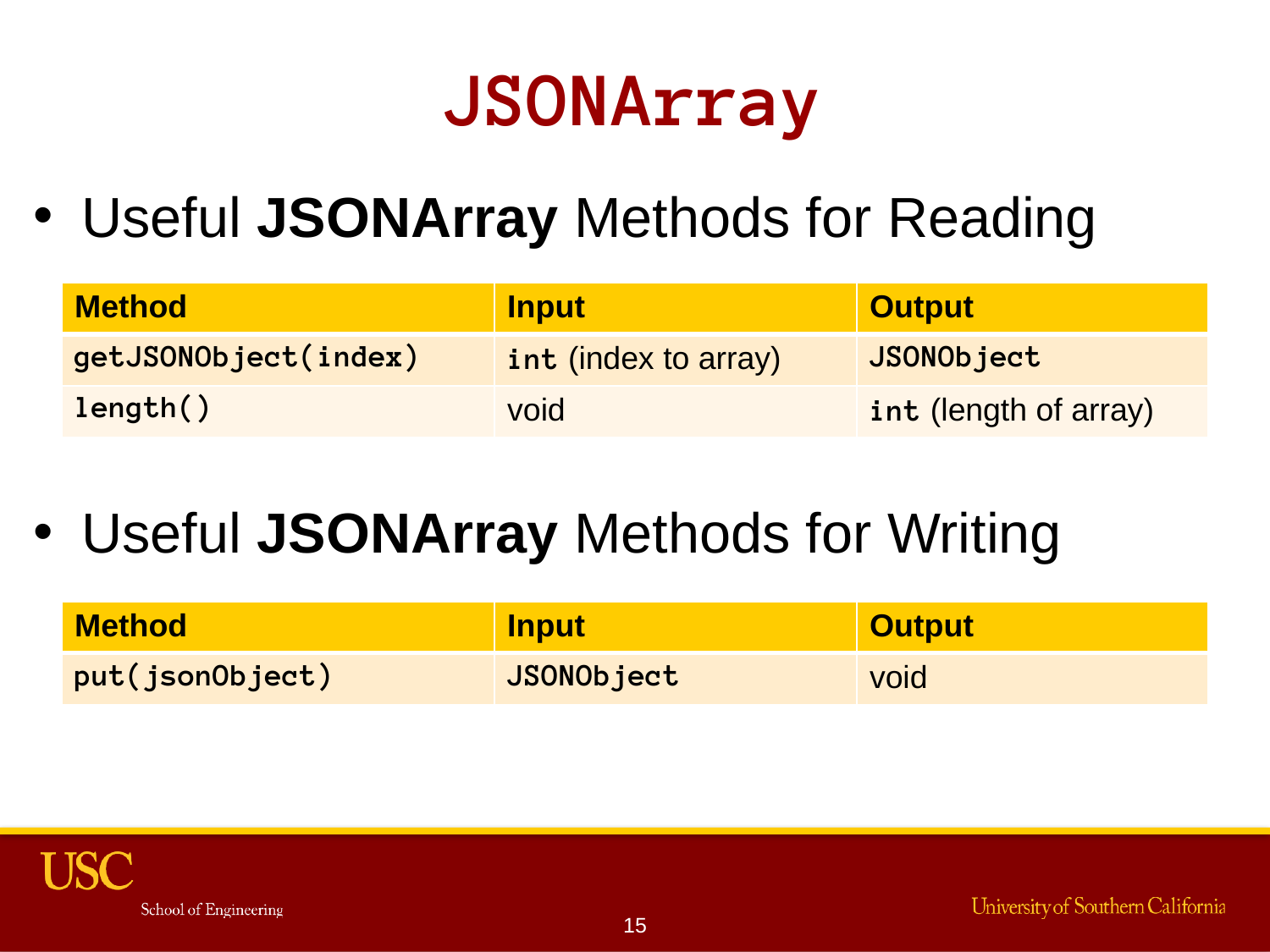

# JSONArray
Useful JSONArray Methods for Reading

Useful JSONArray Methods for Writing

| Method | Input | Output |
| --- | --- | --- |
| getJSONObject(index) | int (index to array) | JSONObject |
| length() | void | int (length of array) |
| Method | Input | Output |
| --- | --- | --- |
| put(jsonObject) | JSONObject | void |
15